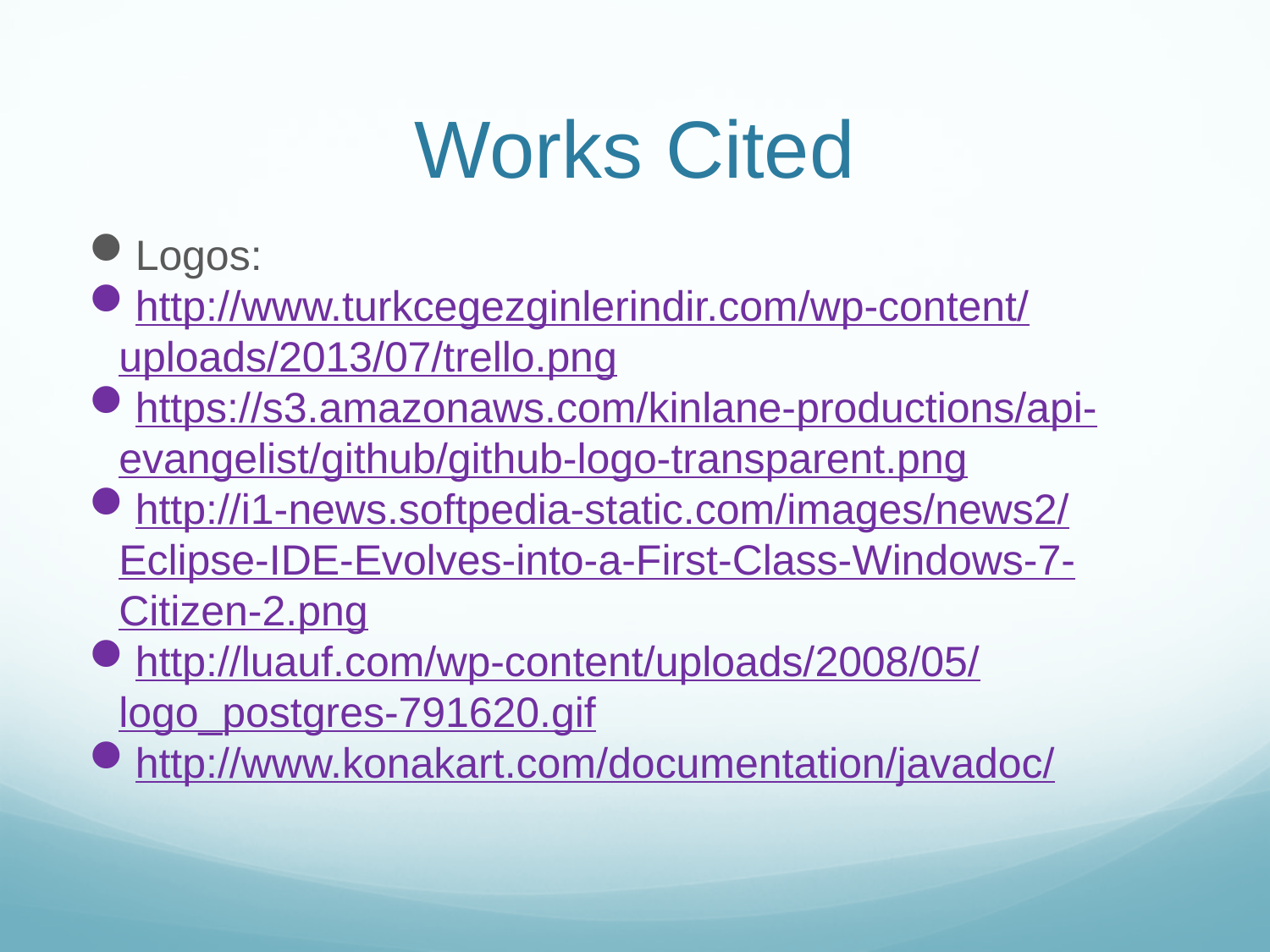

Works Cited
Logos:
http://www.turkcegezginlerindir.com/wp-content/uploads/2013/07/trello.png
https://s3.amazonaws.com/kinlane-productions/api-evangelist/github/github-logo-transparent.png
http://i1-news.softpedia-static.com/images/news2/Eclipse-IDE-Evolves-into-a-First-Class-Windows-7-Citizen-2.png
http://luauf.com/wp-content/uploads/2008/05/logo_postgres-791620.gif
http://www.konakart.com/documentation/javadoc/